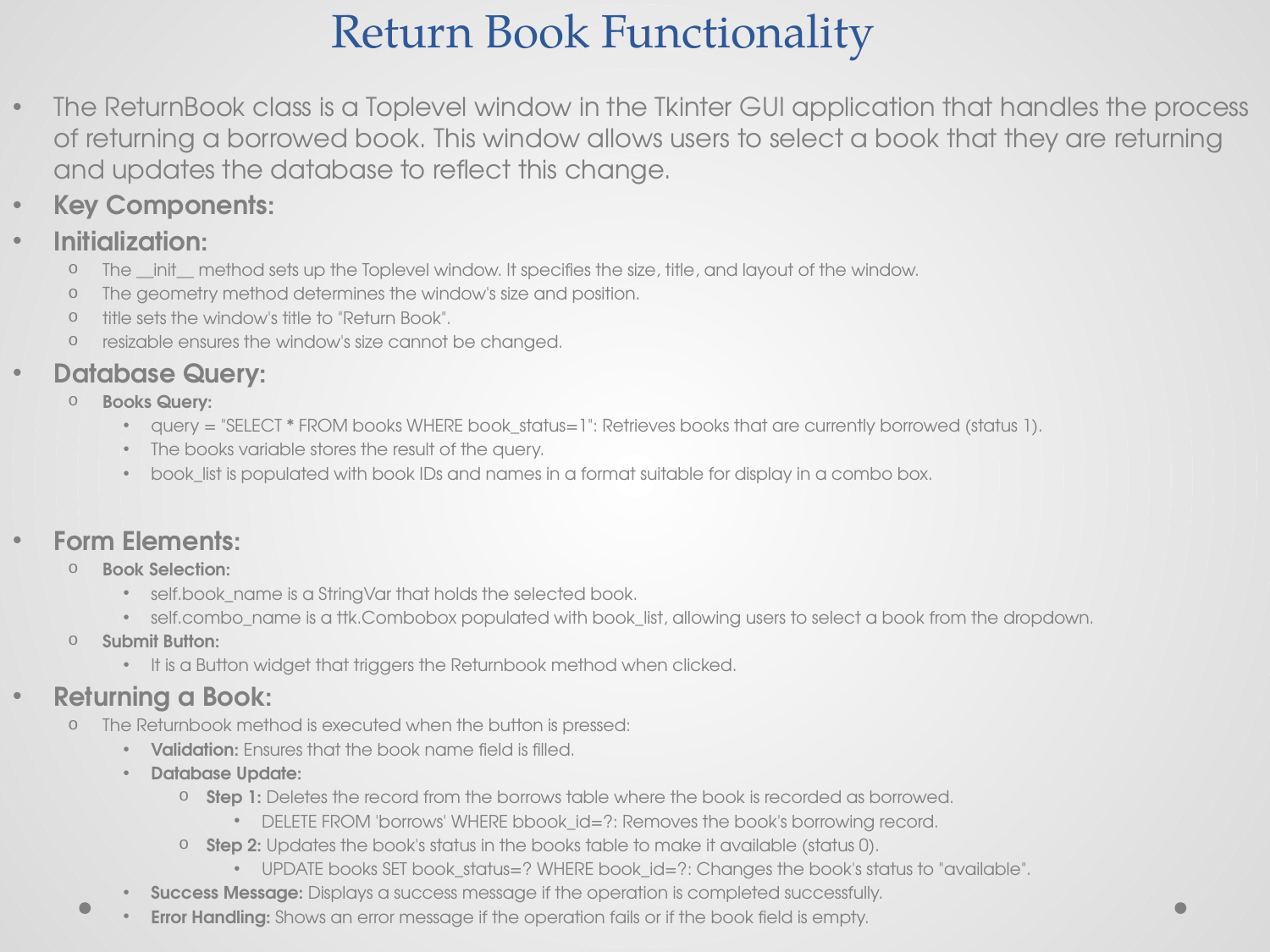

# Return Book Functionality
The ReturnBook class is a Toplevel window in the Tkinter GUI application that handles the process of returning a borrowed book. This window allows users to select a book that they are returning and updates the database to reflect this change.
Key Components:
Initialization:
The __init__ method sets up the Toplevel window. It specifies the size, title, and layout of the window.
The geometry method determines the window's size and position.
title sets the window's title to "Return Book".
resizable ensures the window's size cannot be changed.
Database Query:
Books Query:
query = "SELECT * FROM books WHERE book_status=1": Retrieves books that are currently borrowed (status 1).
The books variable stores the result of the query.
book_list is populated with book IDs and names in a format suitable for display in a combo box.

Form Elements:
Book Selection:
self.book_name is a StringVar that holds the selected book.
self.combo_name is a ttk.Combobox populated with book_list, allowing users to select a book from the dropdown.
Submit Button:
It is a Button widget that triggers the Returnbook method when clicked.
Returning a Book:
The Returnbook method is executed when the button is pressed:
Validation: Ensures that the book name field is filled.
Database Update:
Step 1: Deletes the record from the borrows table where the book is recorded as borrowed.
DELETE FROM 'borrows' WHERE bbook_id=?: Removes the book's borrowing record.
Step 2: Updates the book's status in the books table to make it available (status 0).
UPDATE books SET book_status=? WHERE book_id=?: Changes the book's status to "available".
Success Message: Displays a success message if the operation is completed successfully.
Error Handling: Shows an error message if the operation fails or if the book field is empty.